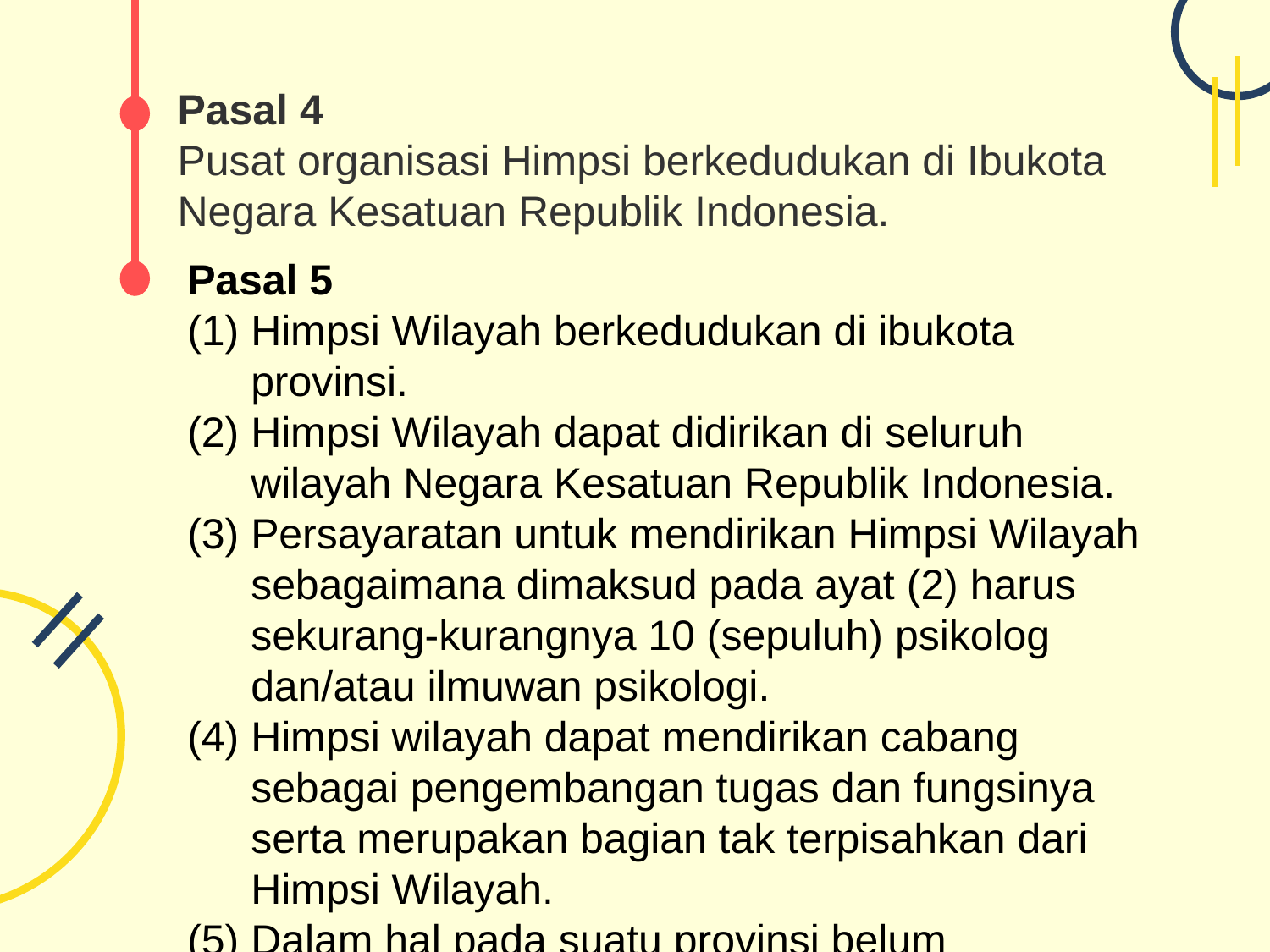

Pasal 4
Pusat organisasi Himpsi berkedudukan di Ibukota Negara Kesatuan Republik Indonesia.

Pasal 5
Himpsi Wilayah berkedudukan di ibukota provinsi.
Himpsi Wilayah dapat didirikan di seluruh wilayah Negara Kesatuan Republik Indonesia.
Persayaratan untuk mendirikan Himpsi Wilayah sebagaimana dimaksud pada ayat (2) harus sekurang-kurangnya 10 (sepuluh) psikolog dan/atau ilmuwan psikologi.
Himpsi wilayah dapat mendirikan cabang sebagai pengembangan tugas dan fungsinya serta merupakan bagian tak terpisahkan dari Himpsi Wilayah.
Dalam hal pada suatu provinsi belum memenuhi persyaratan untuk didirikan 1 (satu) wilayah, maka pada provinsi tersebut dapat dibentuk Unit Kerja Wilayah.